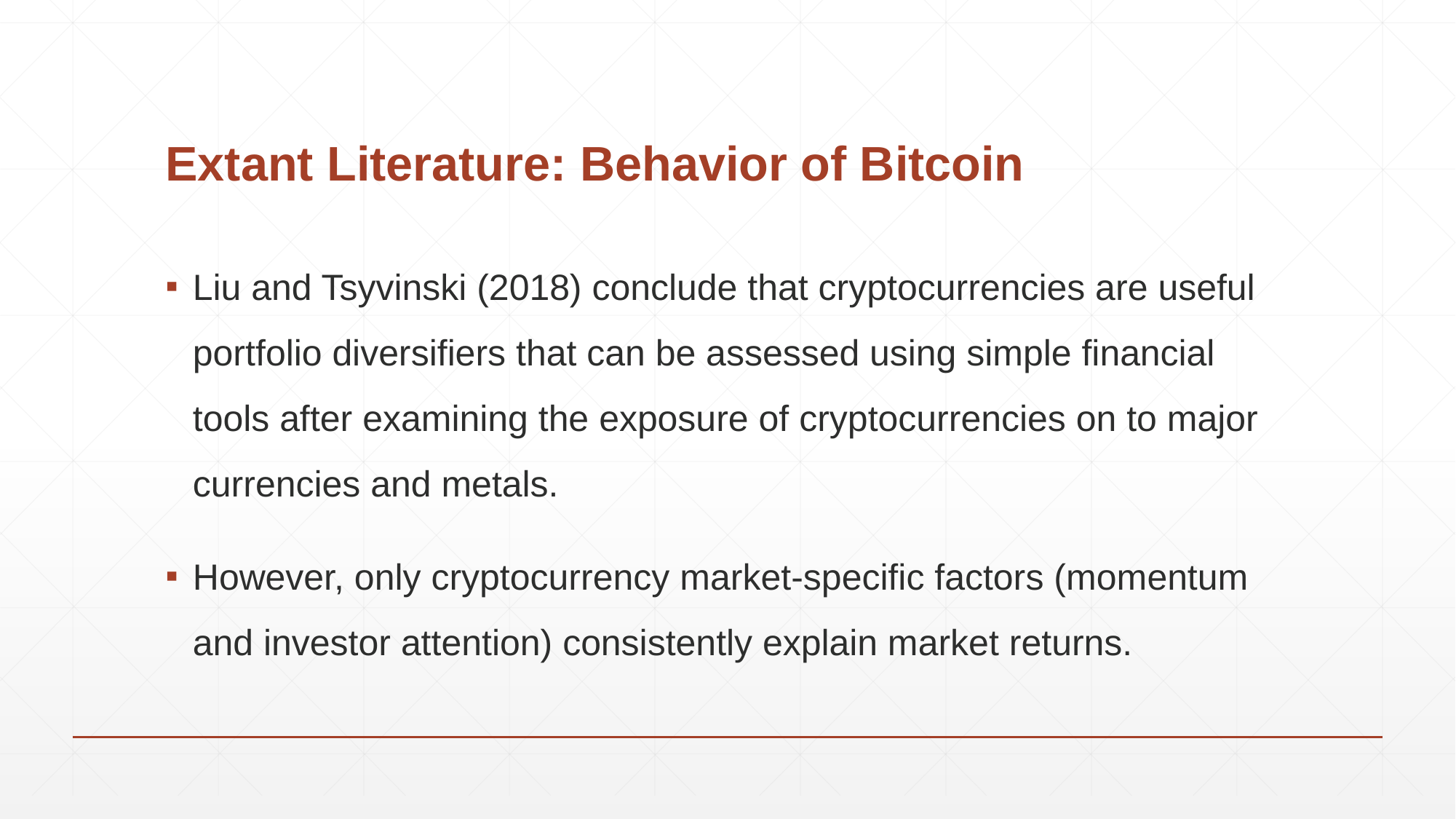

# Extant Literature: Behavior of Bitcoin
Liu and Tsyvinski (2018) conclude that cryptocurrencies are useful portfolio diversifiers that can be assessed using simple financial tools after examining the exposure of cryptocurrencies on to major currencies and metals.
However, only cryptocurrency market-specific factors (momentum and investor attention) consistently explain market returns.